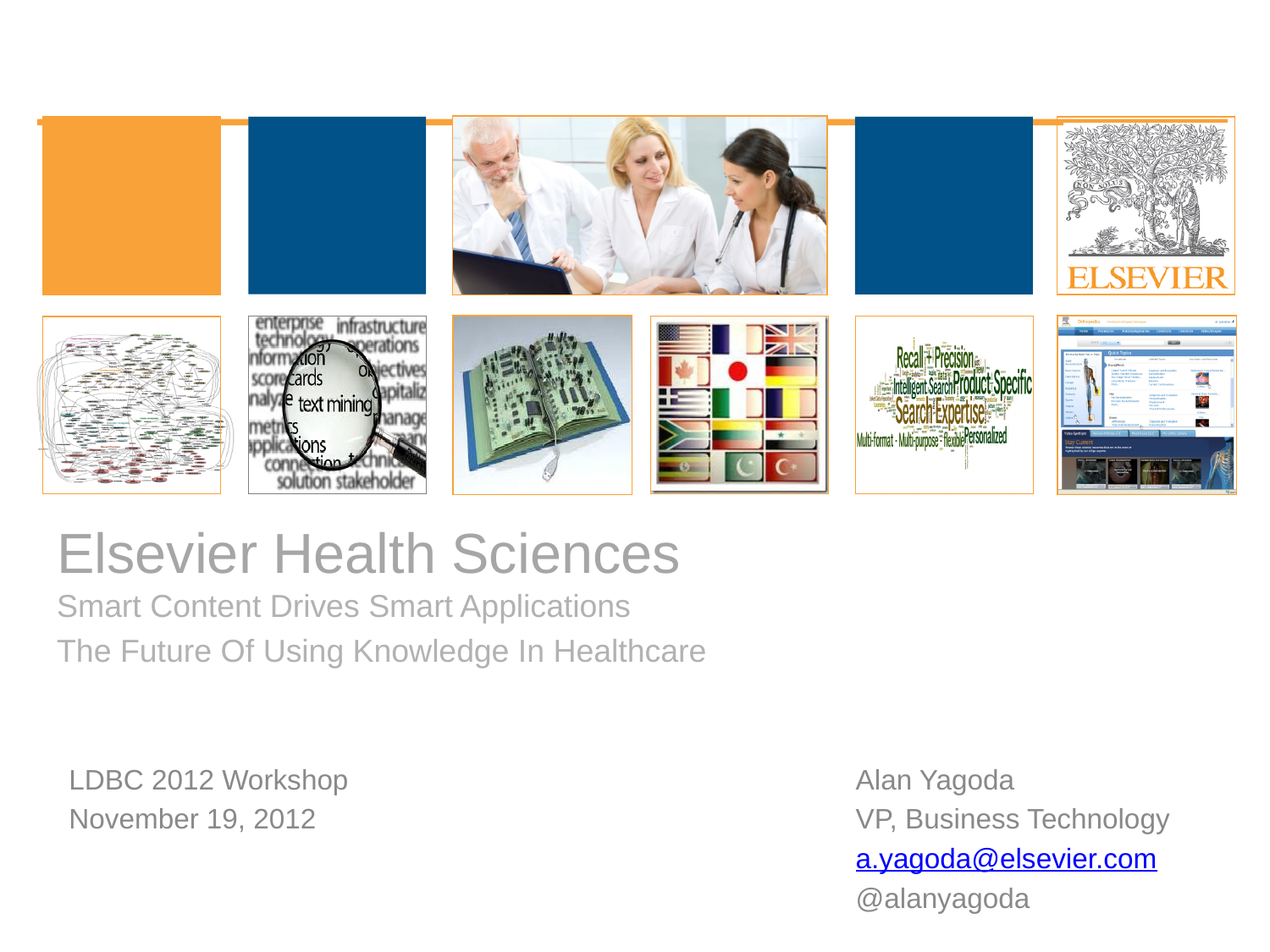

# Elsevier Health Sciences
Smart Content Drives Smart Applications
The Future Of Using Knowledge In Healthcare
LDBC 2012 Workshop
November 19, 2012
Alan Yagoda
VP, Business Technology
a.yagoda@elsevier.com
@alanyagoda